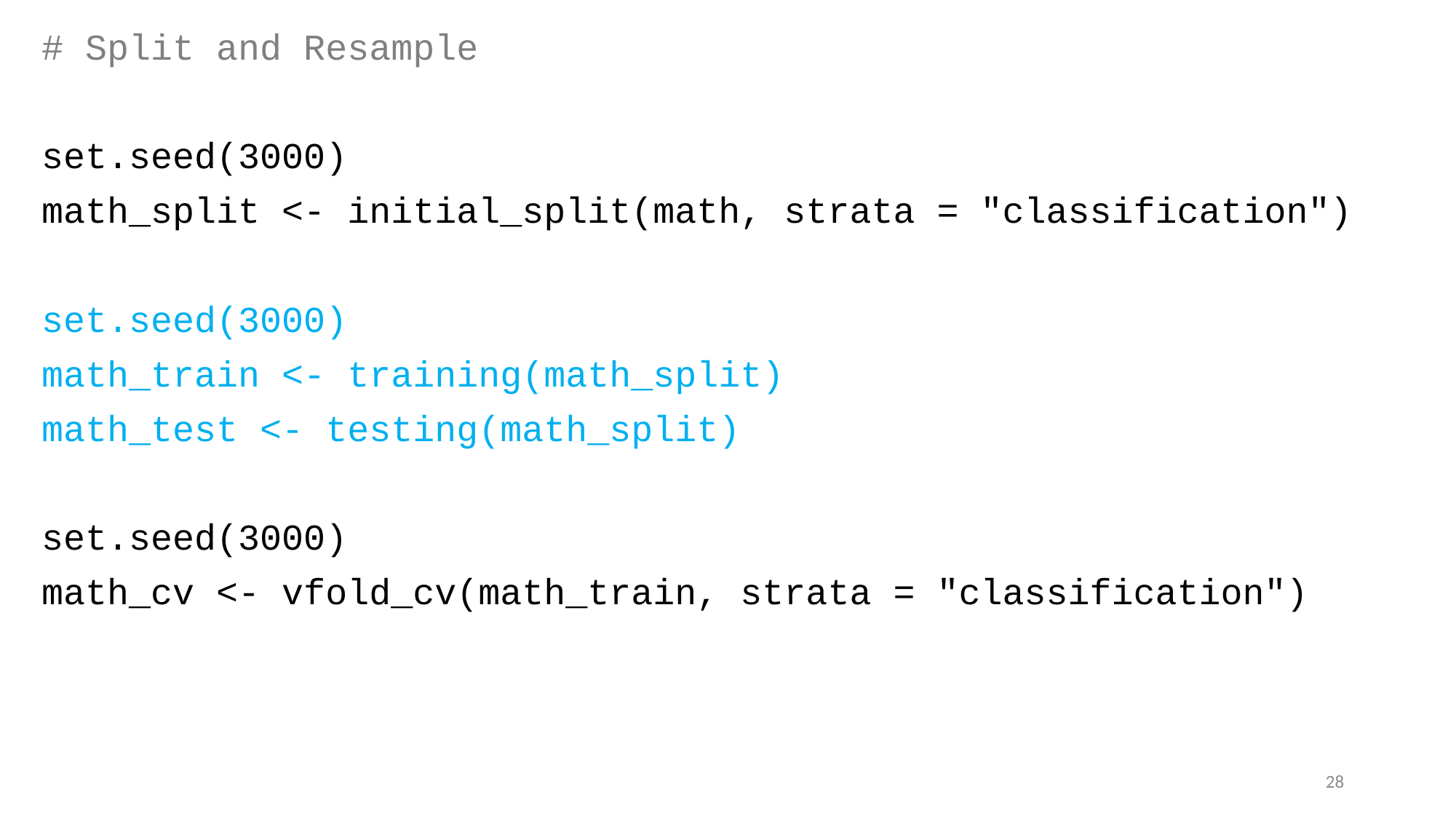

# Split and Resample

set.seed(3000)
math_split <- initial_split(math, strata = "classification")

set.seed(3000)
math_train <- training(math_split)
math_test <- testing(math_split)

set.seed(3000)
math_cv <- vfold_cv(math_train, strata = "classification")
28